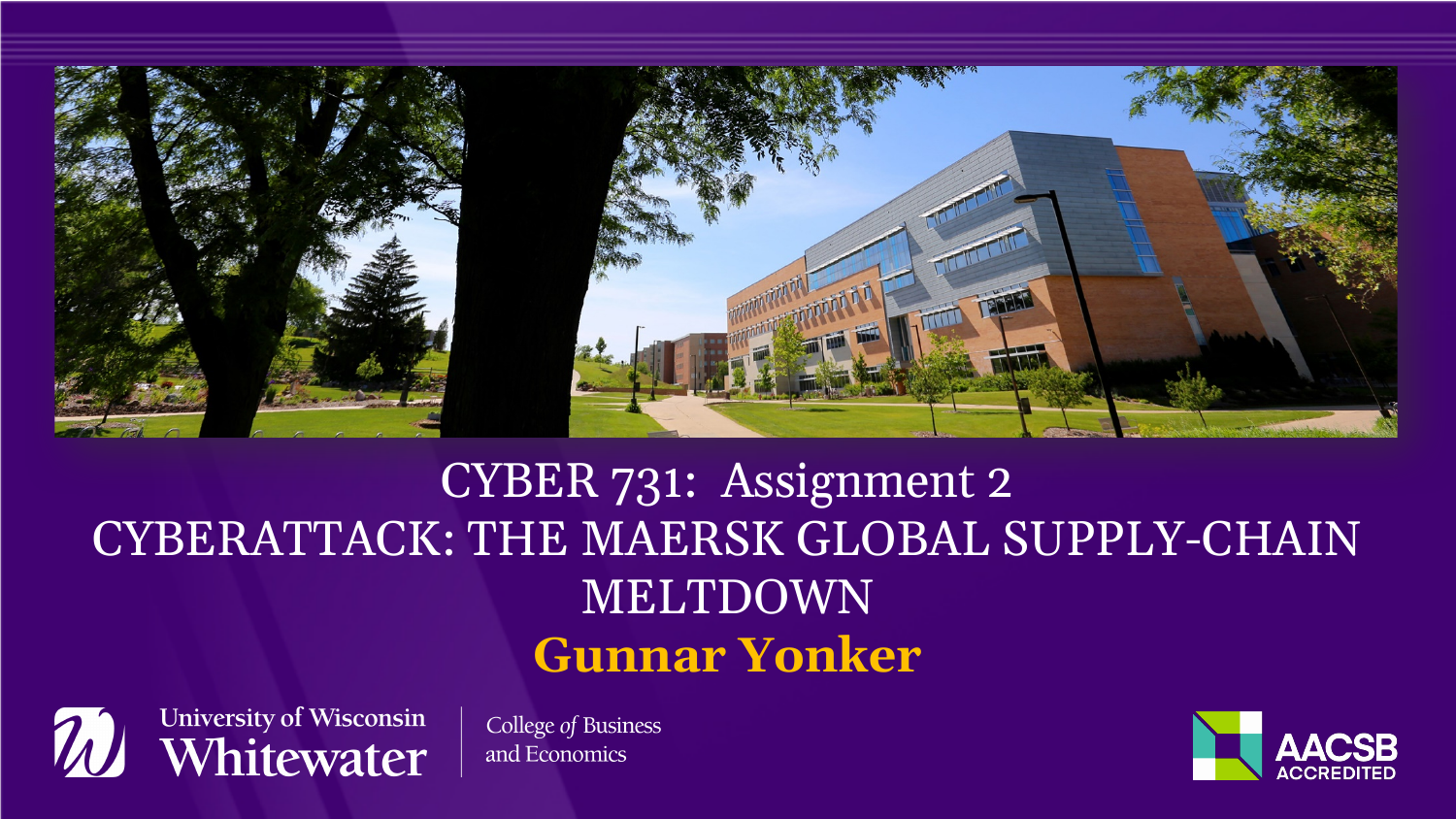

CYBER 731:  Assignment 2
CYBERATTACK: THE MAERSK GLOBAL SUPPLY-CHAIN MELTDOWN
Gunnar Yonker